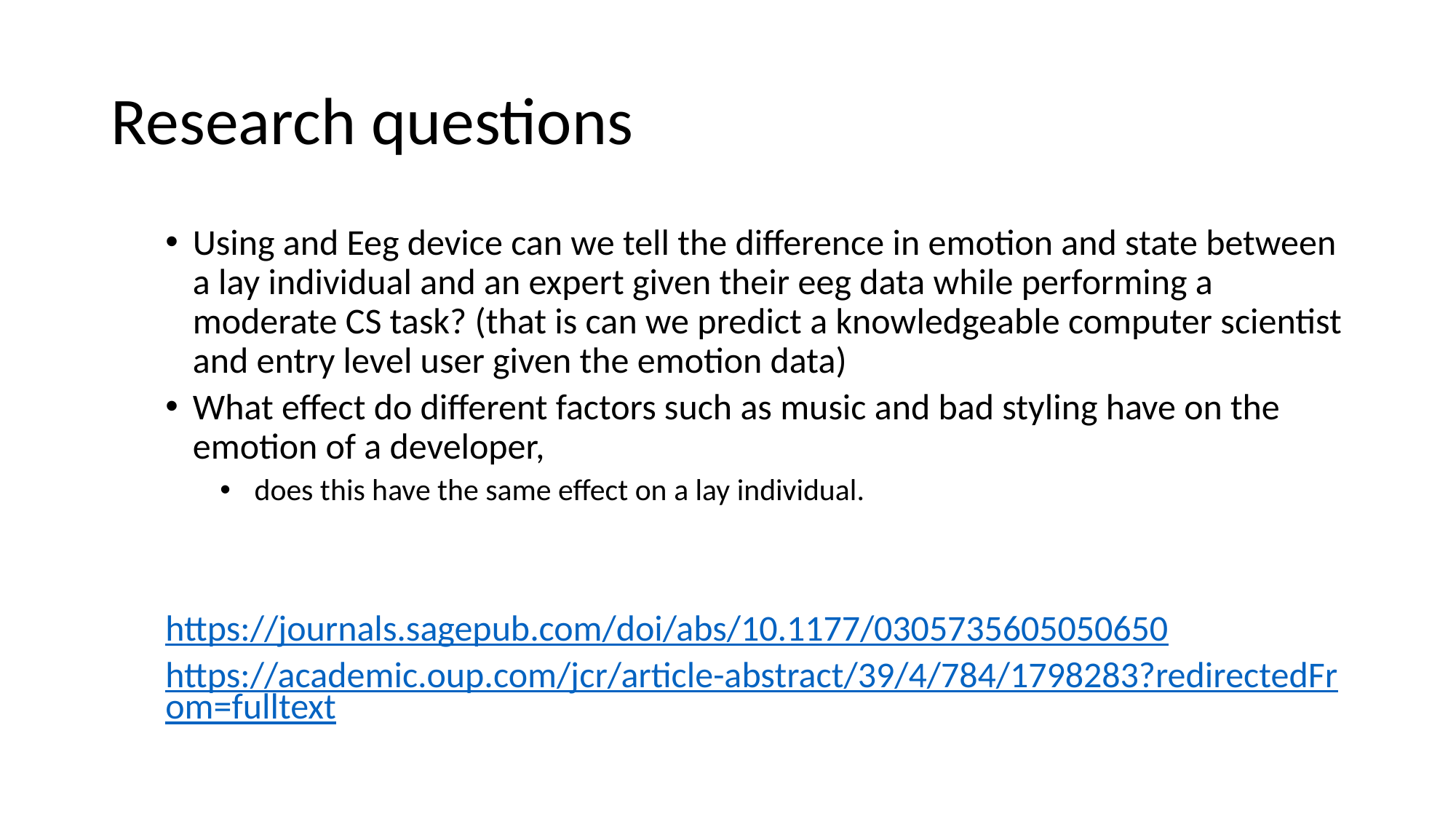

# Research questions
Using and Eeg device can we tell the difference in emotion and state between a lay individual and an expert given their eeg data while performing a moderate CS task? (that is can we predict a knowledgeable computer scientist and entry level user given the emotion data)
What effect do different factors such as music and bad styling have on the emotion of a developer,
 does this have the same effect on a lay individual.

https://journals.sagepub.com/doi/abs/10.1177/0305735605050650
https://academic.oup.com/jcr/article-abstract/39/4/784/1798283?redirectedFrom=fulltext